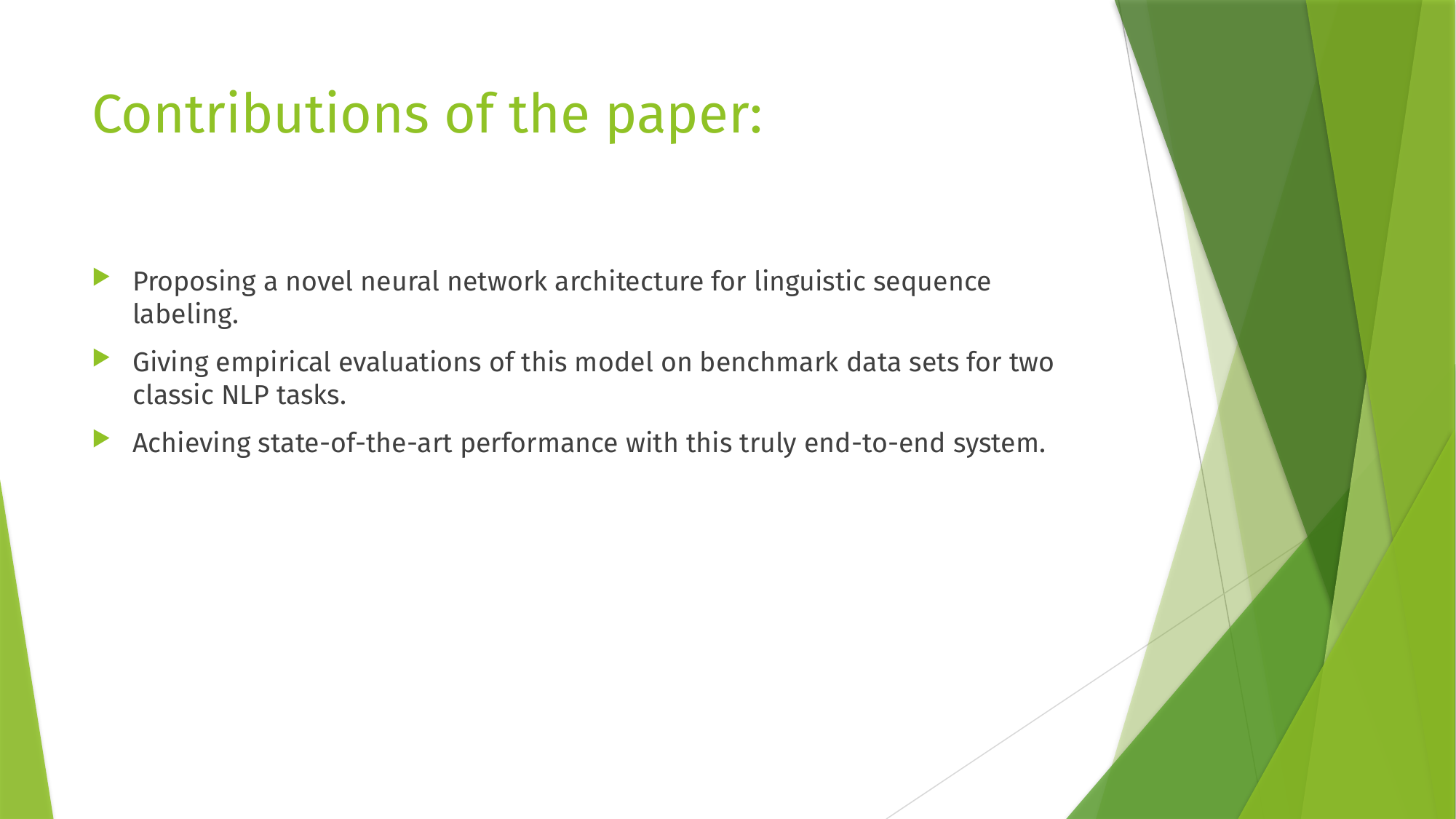

# Contributions of the paper:
Proposing a novel neural network architecture for linguistic sequence labeling.
Giving empirical evaluations of this model on benchmark data sets for two classic NLP tasks.
Achieving state-of-the-art performance with this truly end-to-end system.